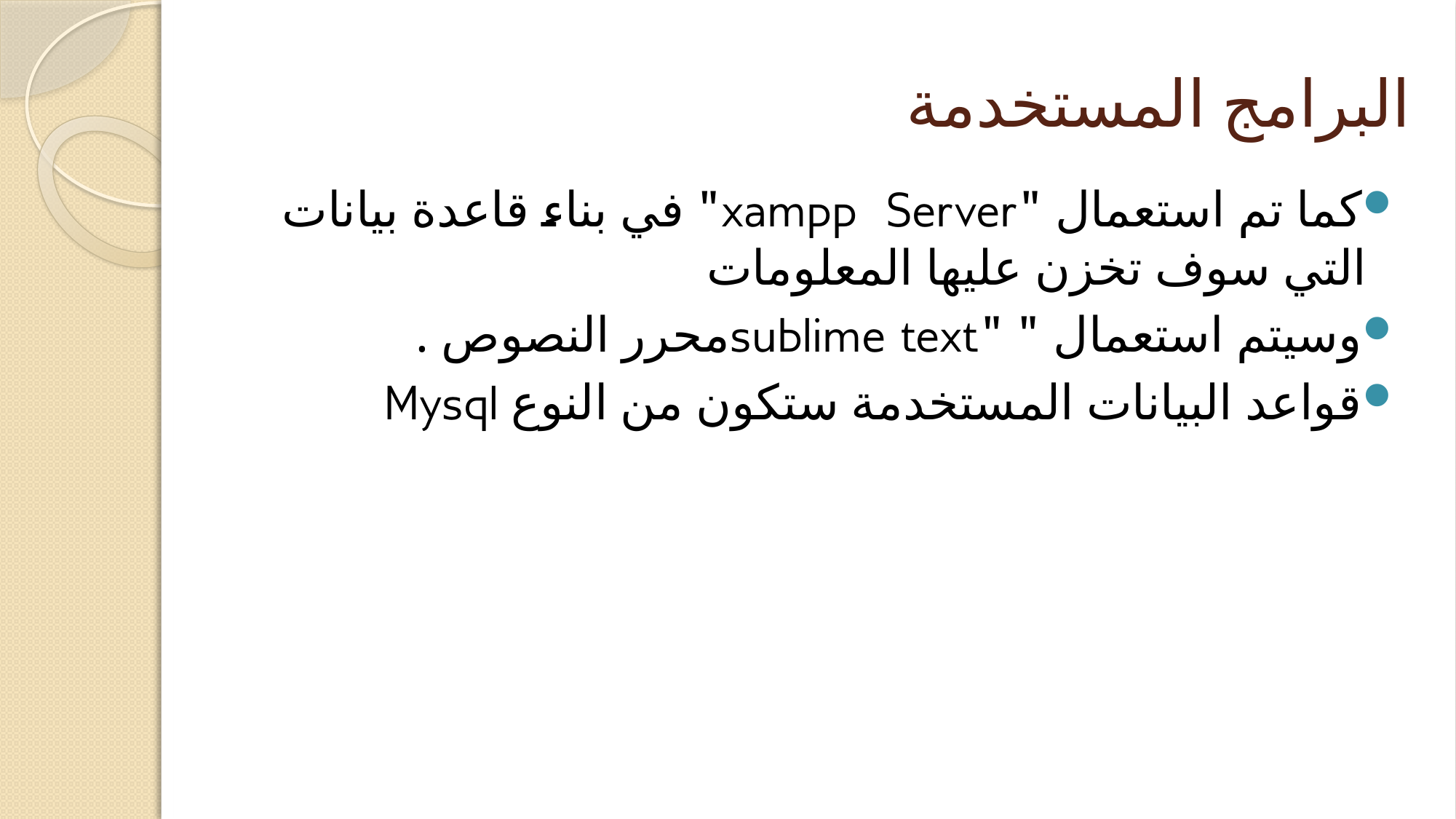

# البرامج المستخدمة
كما تم استعمال "xampp  Server" في بناء قاعدة بيانات التي سوف تخزن عليها المعلومات
وسيتم استعمال " "sublime textمحرر النصوص .
قواعد البيانات المستخدمة ستكون من النوع Mysql